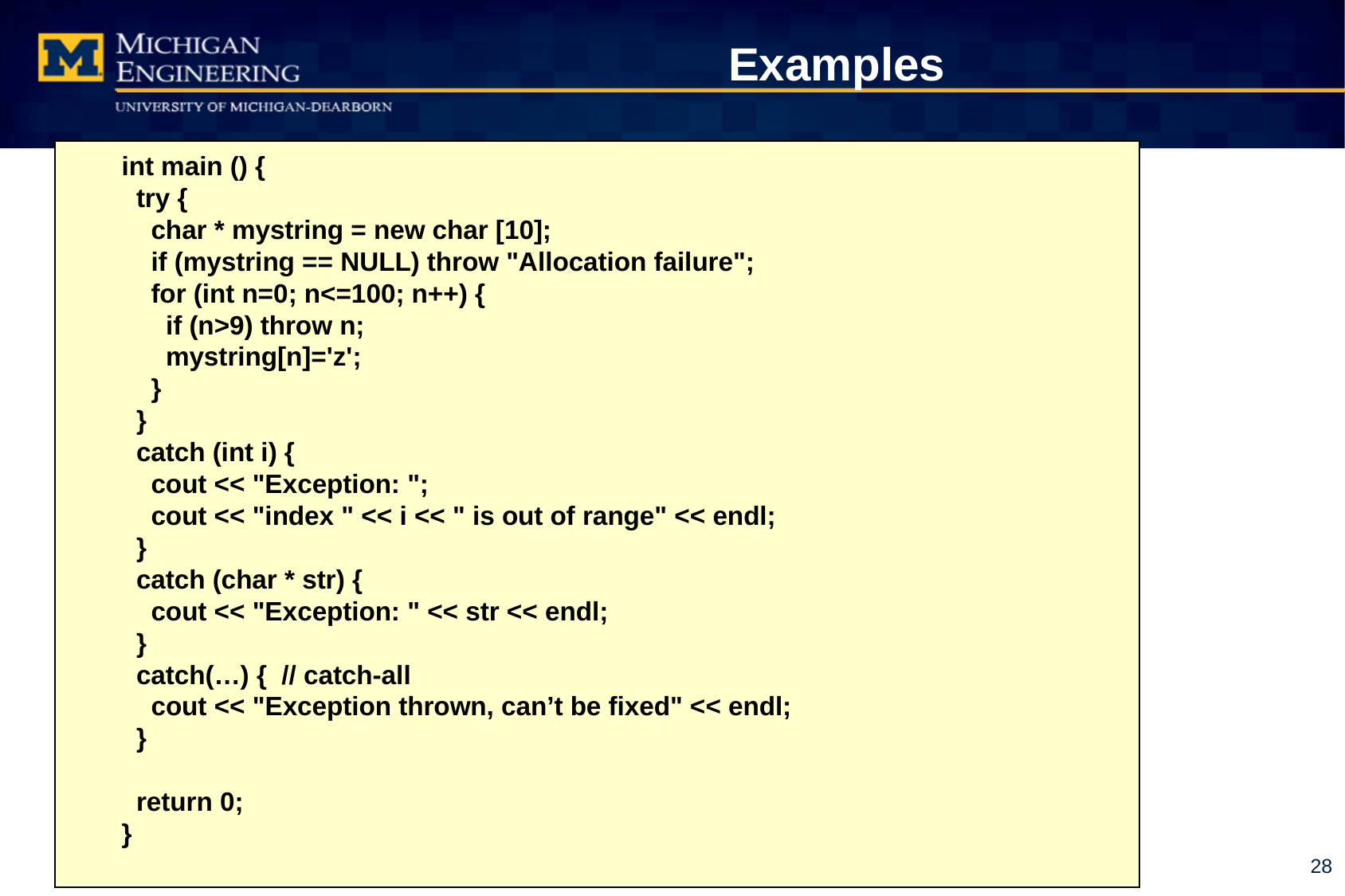

# Examples
int main () {
  try {
    char * mystring = new char [10];
    if (mystring == NULL) throw "Allocation failure";
    for (int n=0; n<=100; n++) {
      if (n>9) throw n;
      mystring[n]='z';
    }
  }
  catch (int i) {
    cout << "Exception: ";
    cout << "index " << i << " is out of range" << endl;
  }
  catch (char * str) {
    cout << "Exception: " << str << endl;
  }
  catch(…) {  // catch-all
    cout << "Exception thrown, can’t be fixed" << endl;
  }

  return 0;
}

28